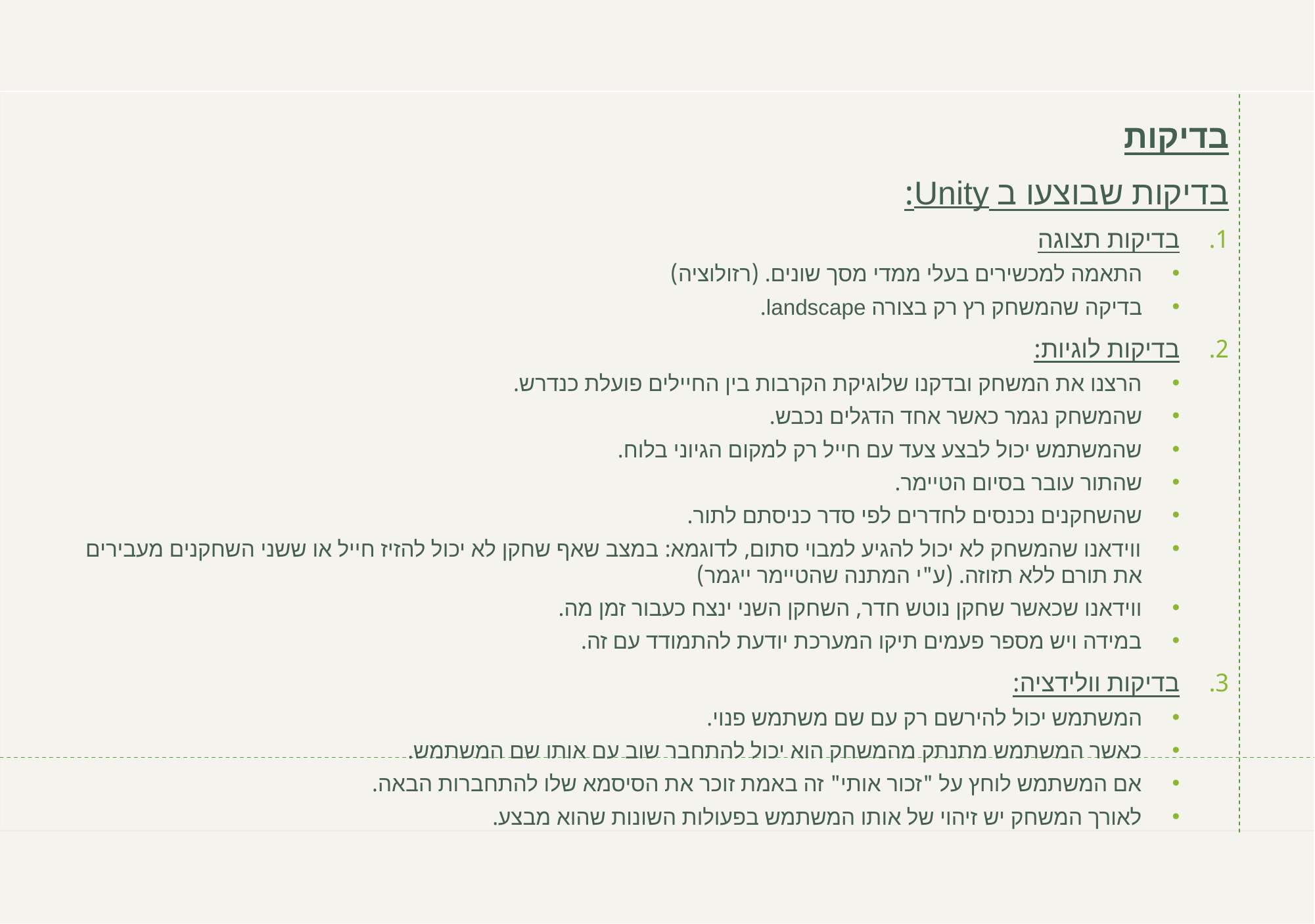

בדיקות
בדיקות שבוצעו ב Unity:

בדיקות תצוגה
התאמה למכשירים בעלי ממדי מסך שונים. (רזולוציה)
בדיקה שהמשחק רץ רק בצורה landscape.
בדיקות לוגיות:
הרצנו את המשחק ובדקנו שלוגיקת הקרבות בין החיילים פועלת כנדרש.
שהמשחק נגמר כאשר אחד הדגלים נכבש.
שהמשתמש יכול לבצע צעד עם חייל רק למקום הגיוני בלוח.
שהתור עובר בסיום הטיימר.
שהשחקנים נכנסים לחדרים לפי סדר כניסתם לתור.
ווידאנו שהמשחק לא יכול להגיע למבוי סתום, לדוגמא: במצב שאף שחקן לא יכול להזיז חייל או ששני השחקנים מעבירים את תורם ללא תזוזה. (ע"י המתנה שהטיימר ייגמר)
ווידאנו שכאשר שחקן נוטש חדר, השחקן השני ינצח כעבור זמן מה.
במידה ויש מספר פעמים תיקו המערכת יודעת להתמודד עם זה.
בדיקות וולידציה:
המשתמש יכול להירשם רק עם שם משתמש פנוי.
כאשר המשתמש מתנתק מהמשחק הוא יכול להתחבר שוב עם אותו שם המשתמש.
אם המשתמש לוחץ על "זכור אותי" זה באמת זוכר את הסיסמא שלו להתחברות הבאה.
לאורך המשחק יש זיהוי של אותו המשתמש בפעולות השונות שהוא מבצע.